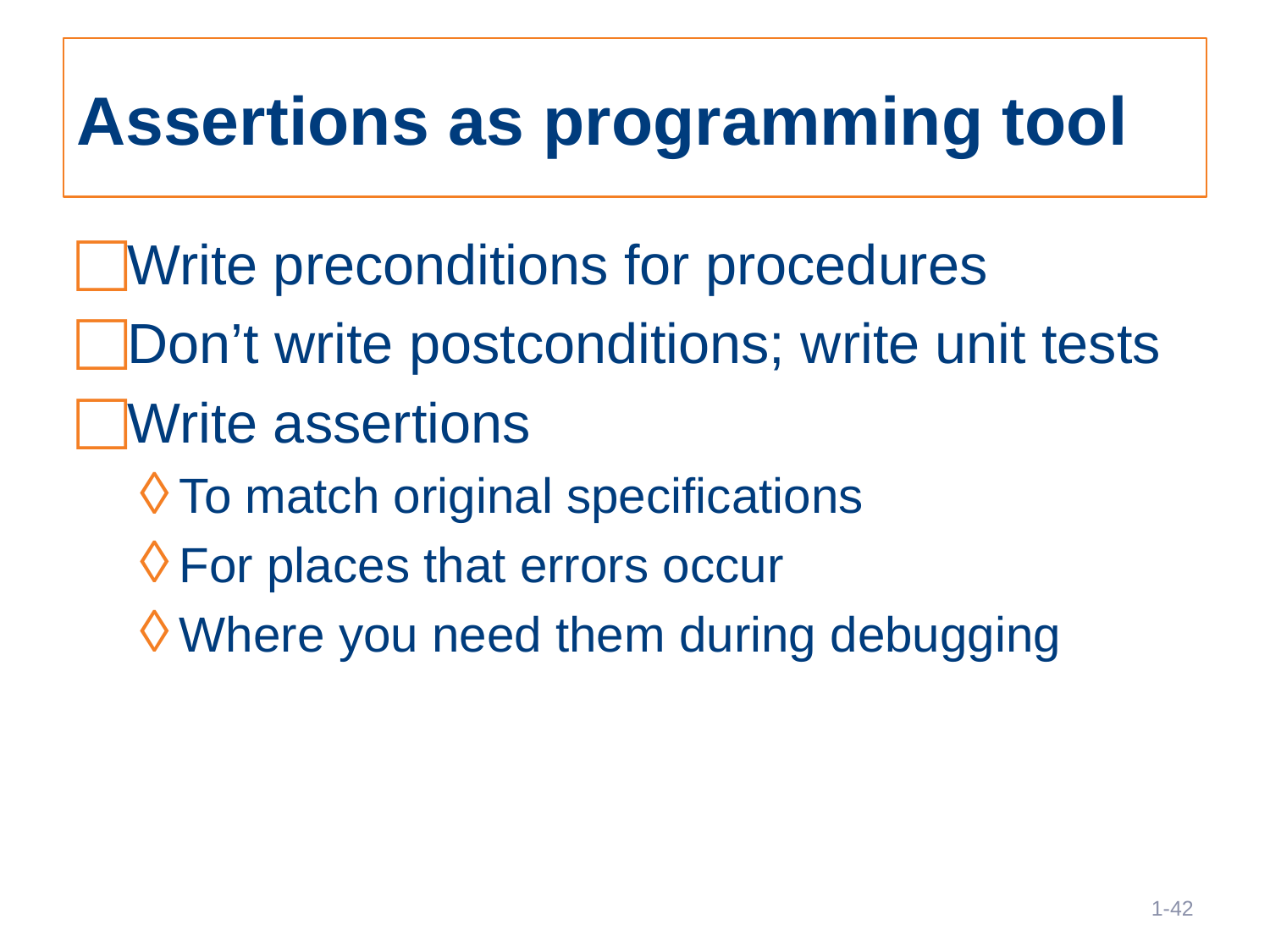

# Assertions as programming tool
Write preconditions for procedures
Don’t write postconditions; write unit tests
Write assertions
To match original specifications
For places that errors occur
Where you need them during debugging
42